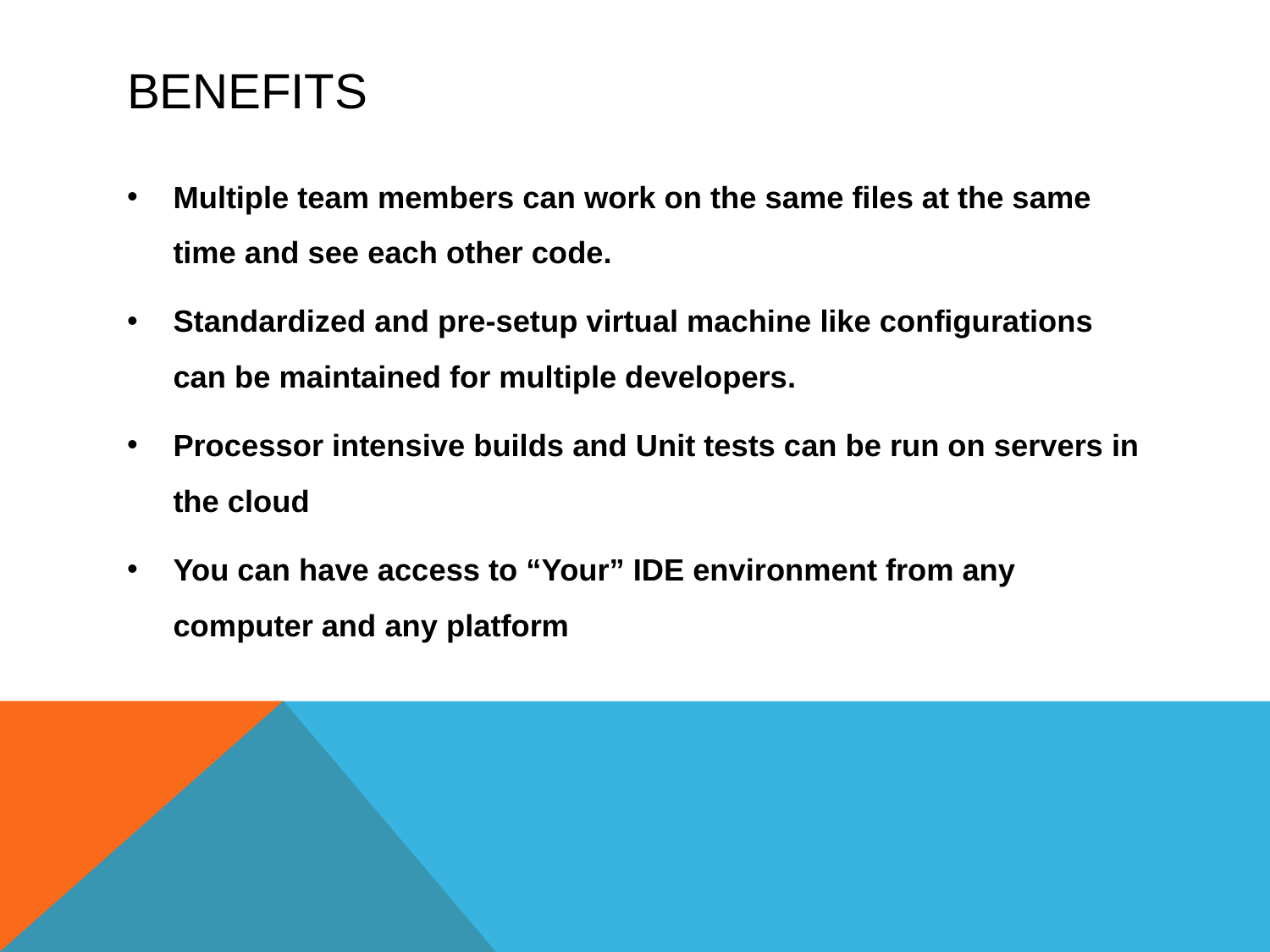

# Benefits
Multiple team members can work on the same files at the same time and see each other code.
Standardized and pre-setup virtual machine like configurations can be maintained for multiple developers.
Processor intensive builds and Unit tests can be run on servers in the cloud
You can have access to “Your” IDE environment from any computer and any platform